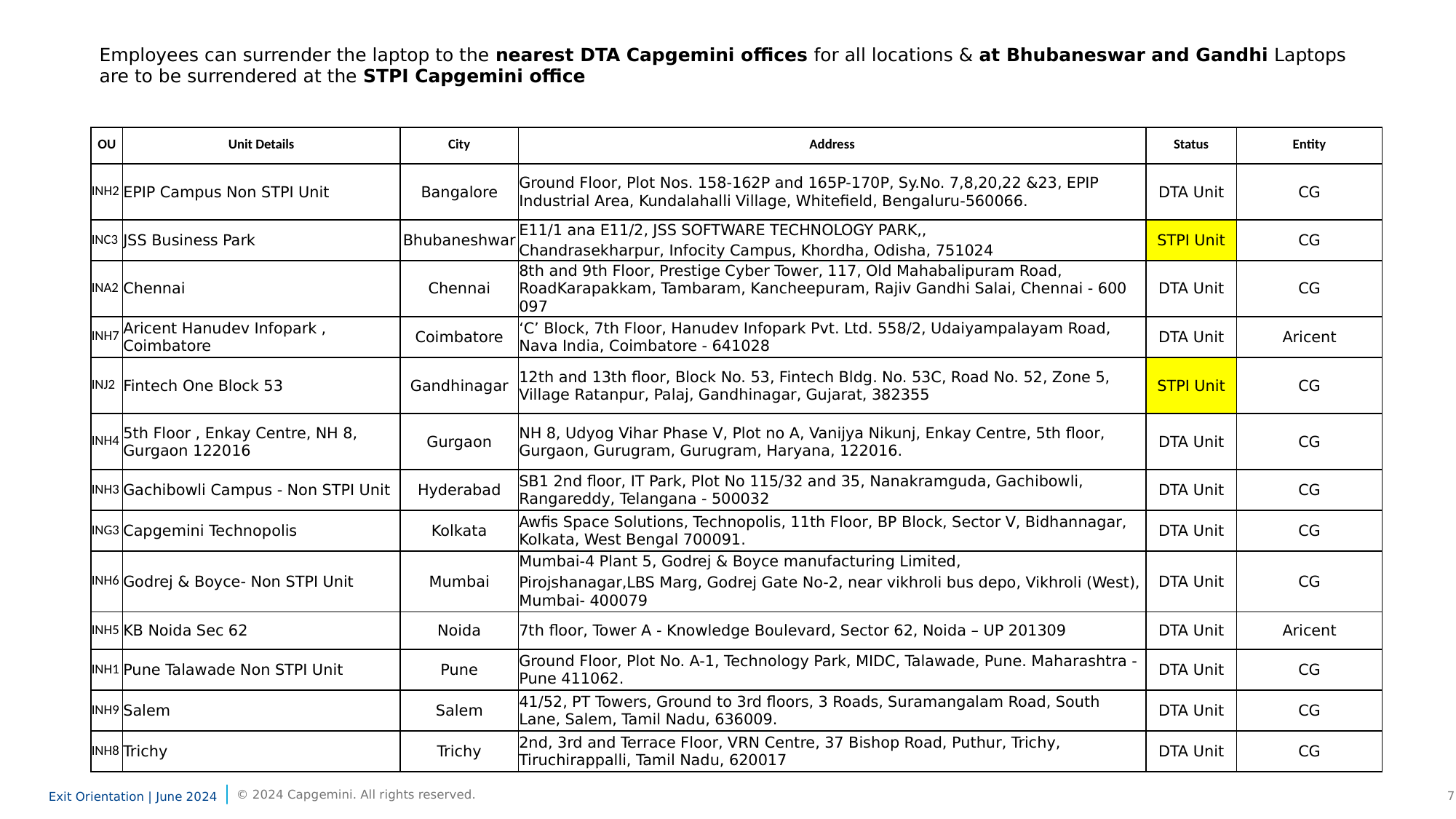

Employees can surrender the laptop to the nearest DTA Capgemini offices for all locations & at Bhubaneswar and Gandhi Laptops are to be surrendered at the STPI Capgemini office
| OU | Unit Details | City | Address | Status | Entity |
| --- | --- | --- | --- | --- | --- |
| INH2 | EPIP Campus Non STPI Unit | Bangalore | Ground Floor, Plot Nos. 158-162P and 165P-170P, Sy.No. 7,8,20,22 &23, EPIP Industrial Area, Kundalahalli Village, Whitefield, Bengaluru-560066. | DTA Unit | CG |
| INC3 | JSS Business Park | Bhubaneshwar | E11/1 ana E11/2, JSS SOFTWARE TECHNOLOGY PARK,, | STPI Unit | CG |
|  |  |  | Chandrasekharpur, Infocity Campus, Khordha, Odisha, 751024 |  |  |
| INA2 | Chennai | Chennai | 8th and 9th Floor, Prestige Cyber Tower, 117, Old Mahabalipuram Road, RoadKarapakkam, Tambaram, Kancheepuram, Rajiv Gandhi Salai, Chennai - 600 097 | DTA Unit | CG |
| INH7 | Aricent Hanudev Infopark , Coimbatore | Coimbatore | ‘C’ Block, 7th Floor, Hanudev Infopark Pvt. Ltd. 558/2, Udaiyampalayam Road, Nava India, Coimbatore - 641028 | DTA Unit | Aricent |
| INJ2 | Fintech One Block 53 | Gandhinagar | 12th and 13th floor, Block No. 53, Fintech Bldg. No. 53C, Road No. 52, Zone 5, Village Ratanpur, Palaj, Gandhinagar, Gujarat, 382355 | STPI Unit | CG |
| INH4 | 5th Floor , Enkay Centre, NH 8, Gurgaon 122016 | Gurgaon | NH 8, Udyog Vihar Phase V, Plot no A, Vanijya Nikunj, Enkay Centre, 5th floor, Gurgaon, Gurugram, Gurugram, Haryana, 122016. | DTA Unit | CG |
| INH3 | Gachibowli Campus - Non STPI Unit | Hyderabad | SB1 2nd floor, IT Park, Plot No 115/32 and 35, Nanakramguda, Gachibowli, Rangareddy, Telangana - 500032 | DTA Unit | CG |
| ING3 | Capgemini Technopolis | Kolkata | Awfis Space Solutions, Technopolis, 11th Floor, BP Block, Sector V, Bidhannagar, Kolkata, West Bengal 700091. | DTA Unit | CG |
| INH6 | Godrej & Boyce- Non STPI Unit | Mumbai | Mumbai-4 Plant 5, Godrej & Boyce manufacturing Limited, | DTA Unit | CG |
|  |  |  | Pirojshanagar,LBS Marg, Godrej Gate No-2, near vikhroli bus depo, Vikhroli (West), Mumbai- 400079 |  |  |
| INH5 | KB Noida Sec 62 | Noida | 7th floor, Tower A - Knowledge Boulevard, Sector 62, Noida – UP 201309 | DTA Unit | Aricent |
| INH1 | Pune Talawade Non STPI Unit | Pune | Ground Floor, Plot No. A-1, Technology Park, MIDC, Talawade, Pune. Maharashtra - Pune 411062. | DTA Unit | CG |
| INH9 | Salem | Salem | 41/52, PT Towers, Ground to 3rd floors, 3 Roads, Suramangalam Road, South Lane, Salem, Tamil Nadu, 636009. | DTA Unit | CG |
| INH8 | Trichy | Trichy | 2nd, 3rd and Terrace Floor, VRN Centre, 37 Bishop Road, Puthur, Trichy, Tiruchirappalli, Tamil Nadu, 620017 | DTA Unit | CG |